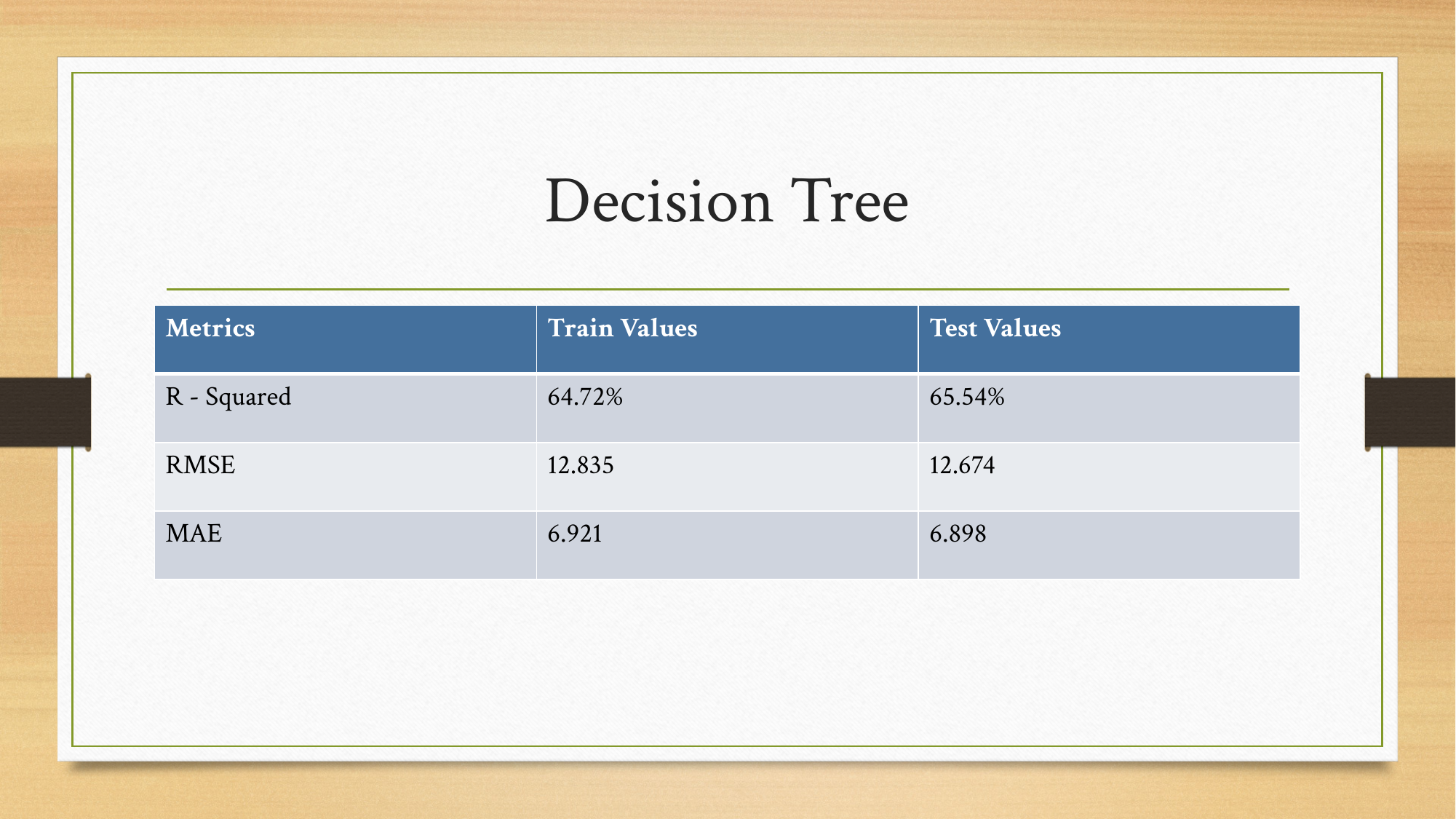

# Decision Tree
| Metrics | Train Values | Test Values |
| --- | --- | --- |
| R - Squared | 64.72% | 65.54% |
| RMSE | 12.835 | 12.674 |
| MAE | 6.921 | 6.898 |